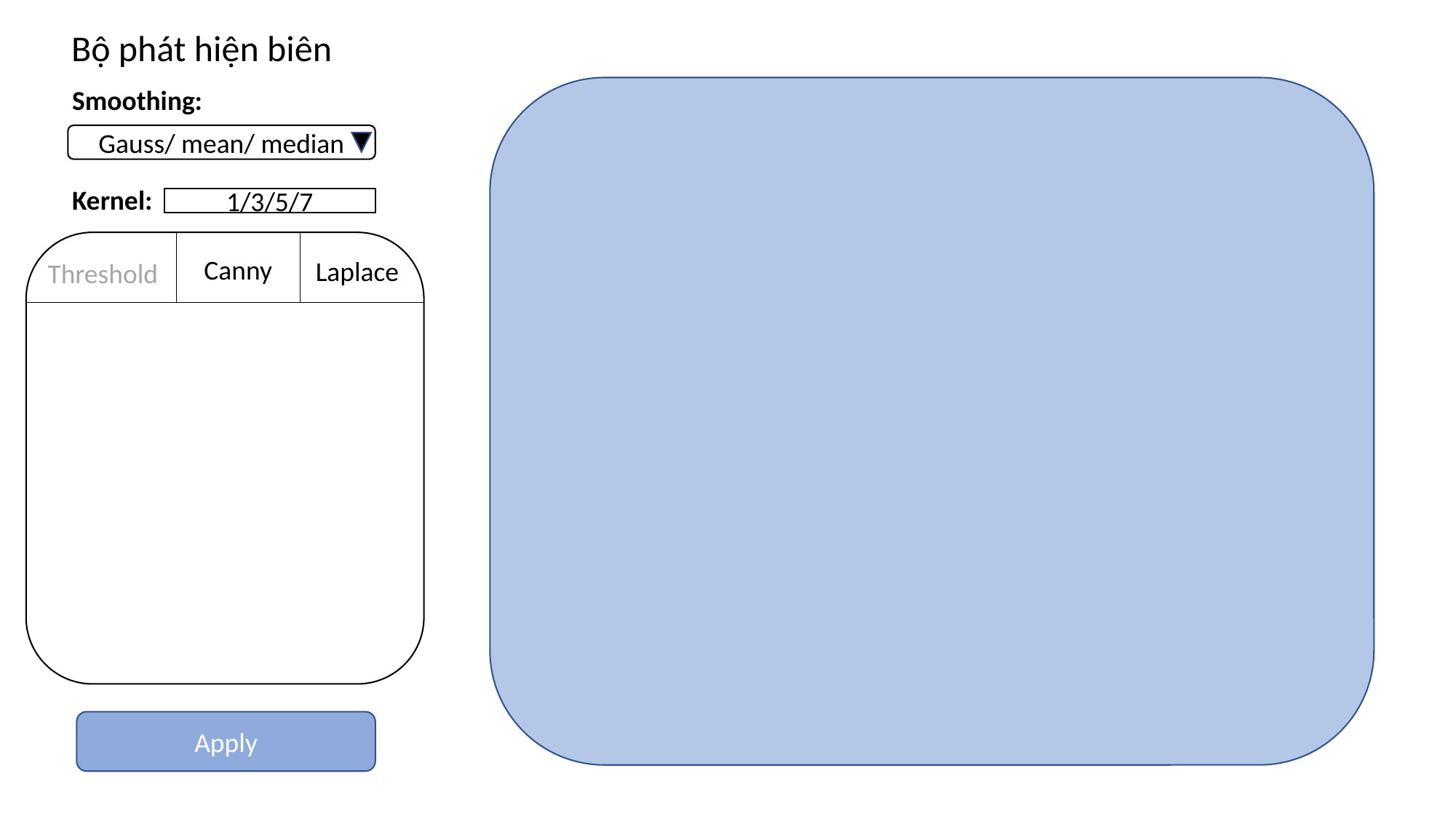

Bộ phát hiện biên
Smoothing:

Gauss/ mean/ median

Kernel:
1/3/5/7

Canny
Laplace
Threshold
Apply